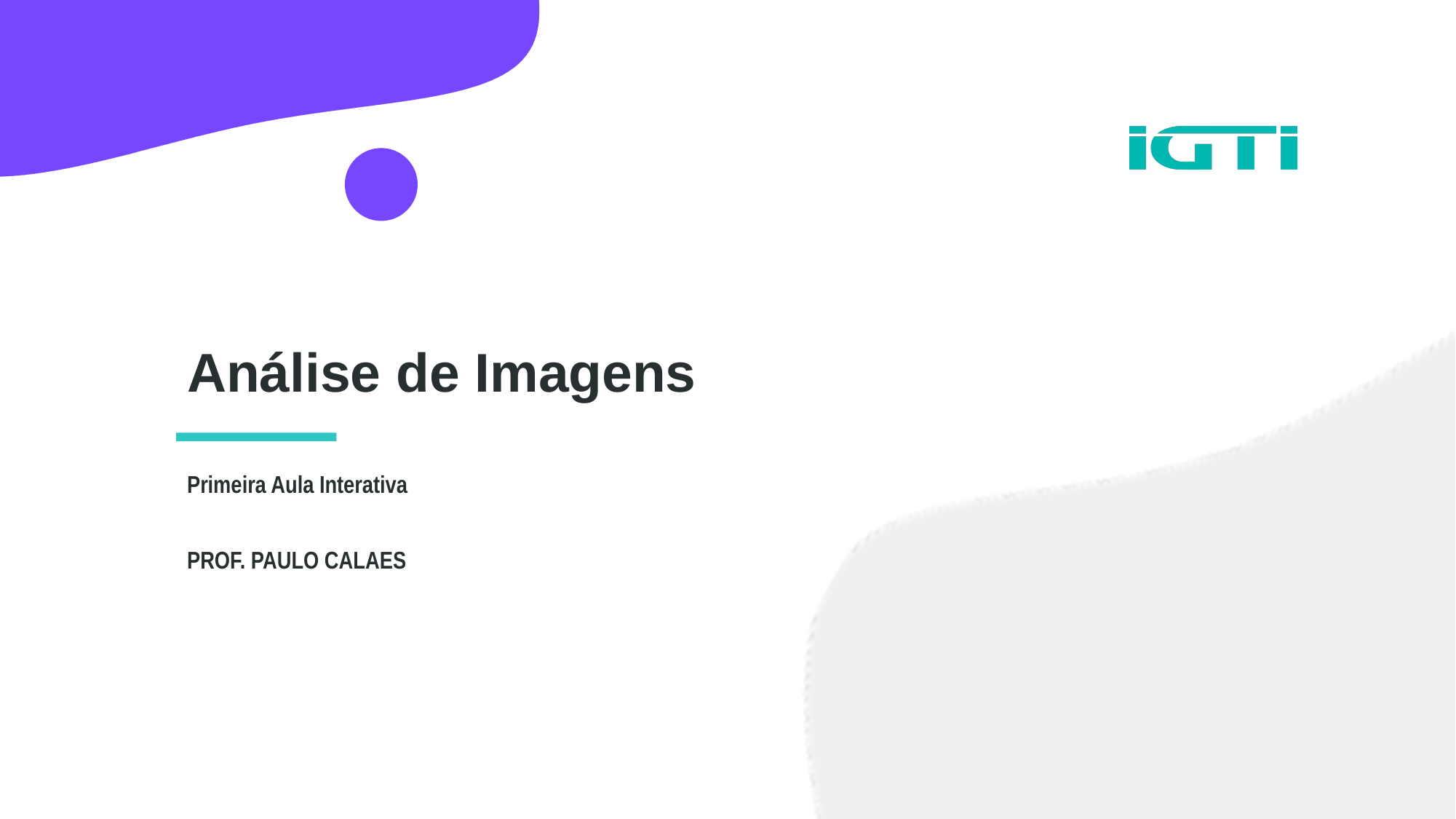

Análise de Imagens
Primeira Aula Interativa
PROF. PAULO CALAES